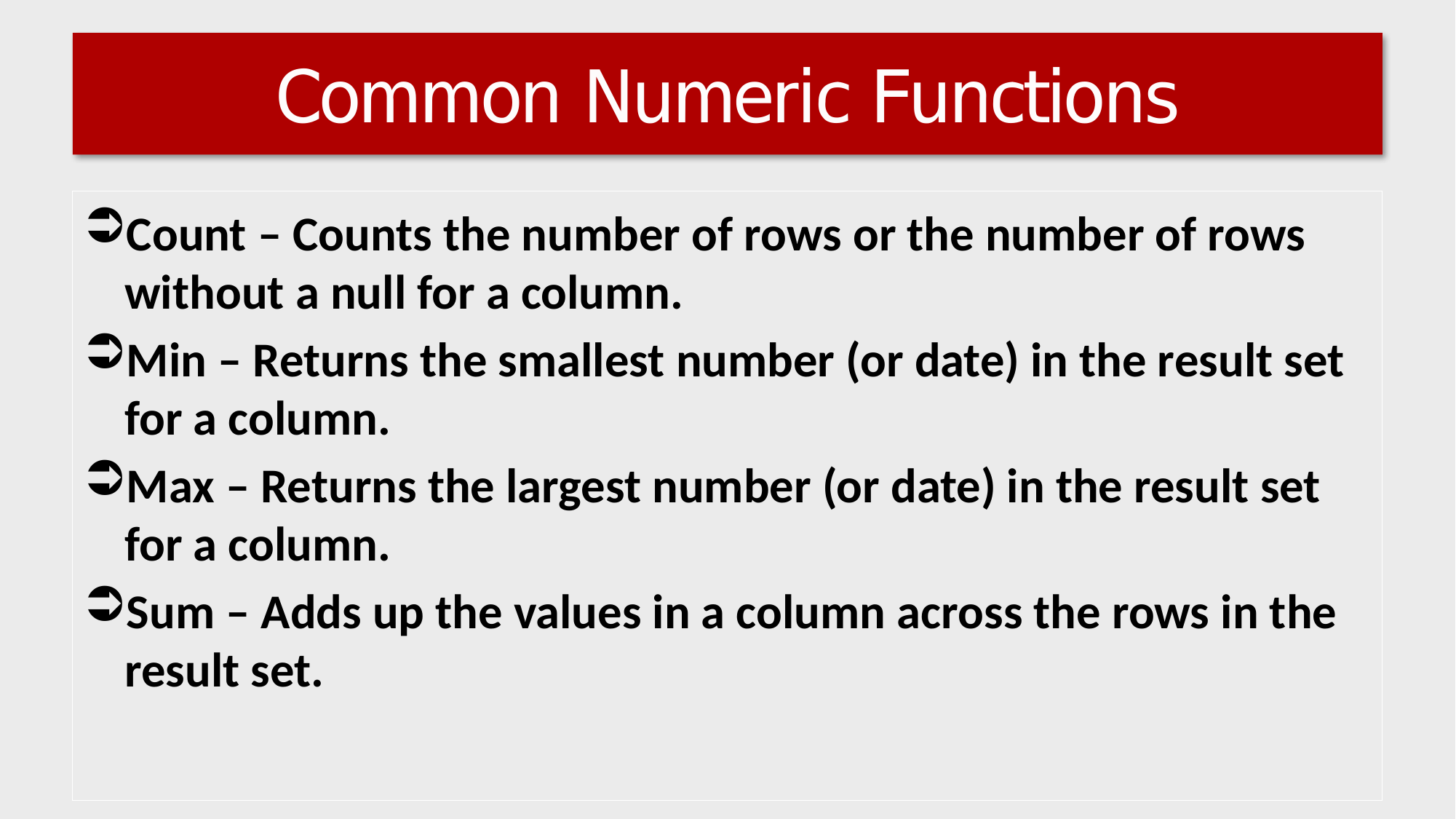

# Common Numeric Functions
Count – Counts the number of rows or the number of rows without a null for a column.
Min – Returns the smallest number (or date) in the result set for a column.
Max – Returns the largest number (or date) in the result set for a column.
Sum – Adds up the values in a column across the rows in the result set.